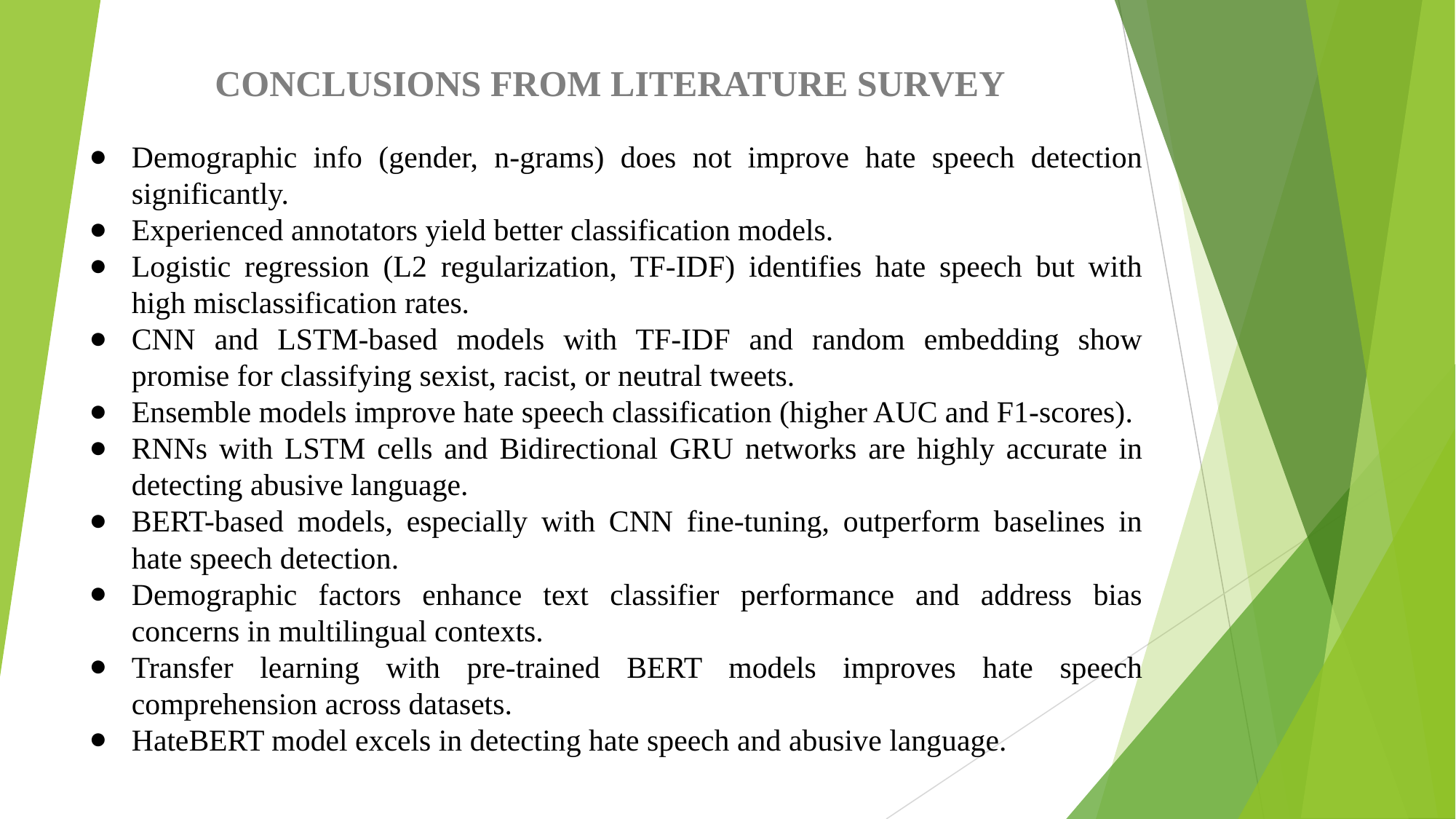

# CONCLUSIONS FROM LITERATURE SURVEY
Demographic info (gender, n-grams) does not improve hate speech detection significantly.
Experienced annotators yield better classification models.
Logistic regression (L2 regularization, TF-IDF) identifies hate speech but with high misclassification rates.
CNN and LSTM-based models with TF-IDF and random embedding show promise for classifying sexist, racist, or neutral tweets.
Ensemble models improve hate speech classification (higher AUC and F1-scores).
RNNs with LSTM cells and Bidirectional GRU networks are highly accurate in detecting abusive language.
BERT-based models, especially with CNN fine-tuning, outperform baselines in hate speech detection.
Demographic factors enhance text classifier performance and address bias concerns in multilingual contexts.
Transfer learning with pre-trained BERT models improves hate speech comprehension across datasets.
HateBERT model excels in detecting hate speech and abusive language.